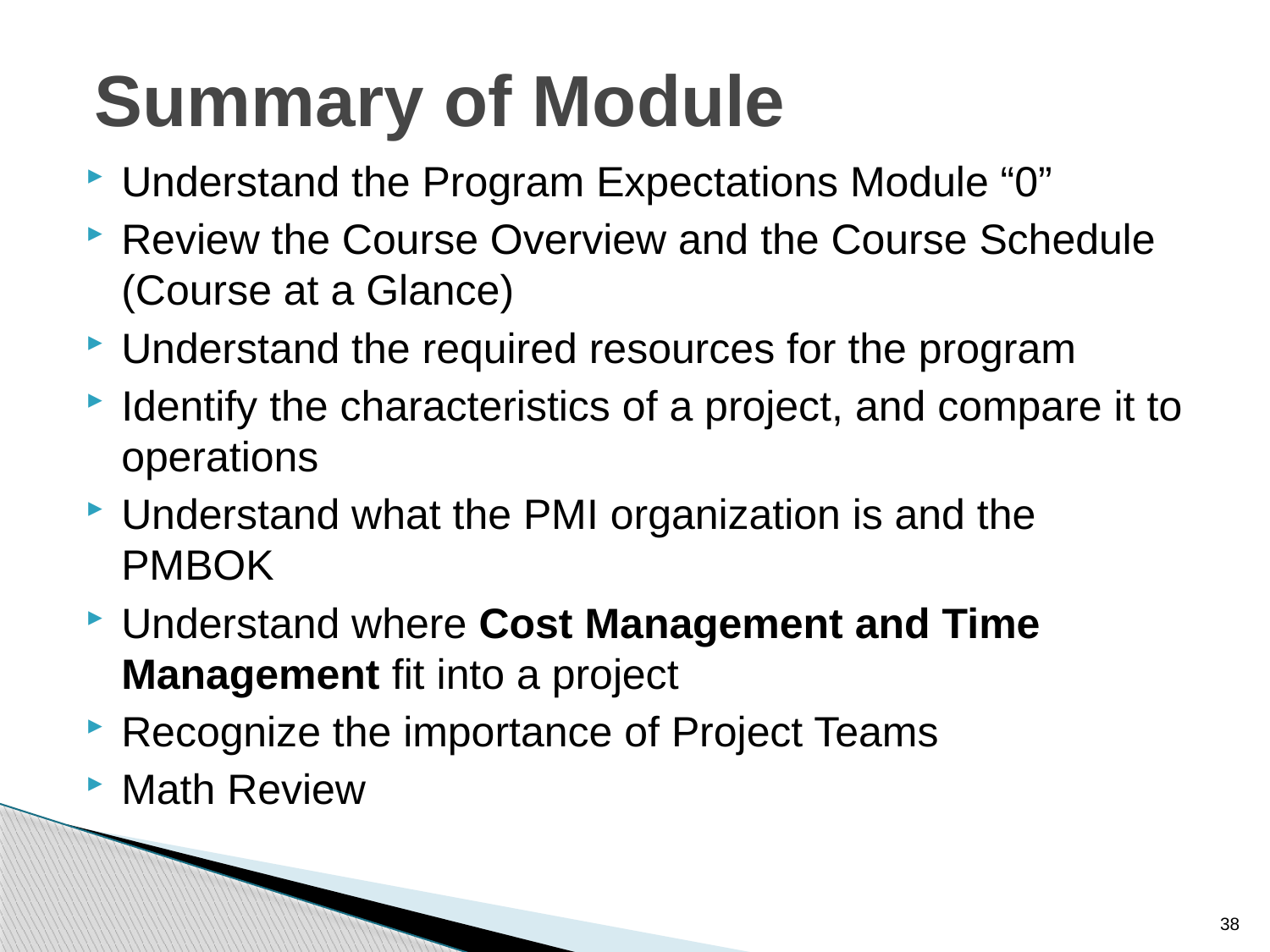

# Summary of Module
Understand the Program Expectations Module “0”
Review the Course Overview and the Course Schedule (Course at a Glance)
Understand the required resources for the program
Identify the characteristics of a project, and compare it to operations
Understand what the PMI organization is and the PMBOK
Understand where Cost Management and Time Management fit into a project
Recognize the importance of Project Teams
Math Review

38